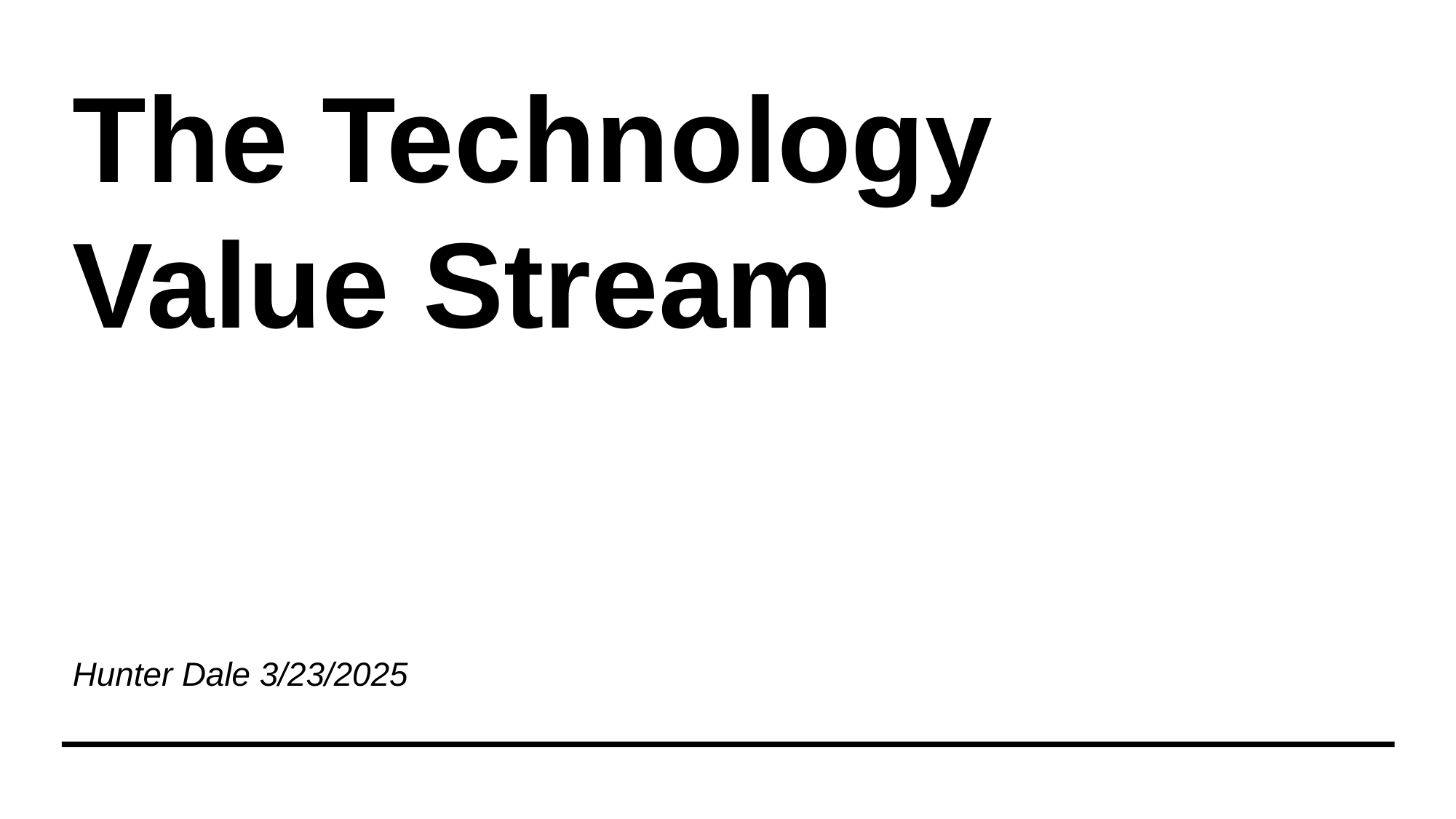

# The Technology Value Stream
Hunter Dale 3/23/2025